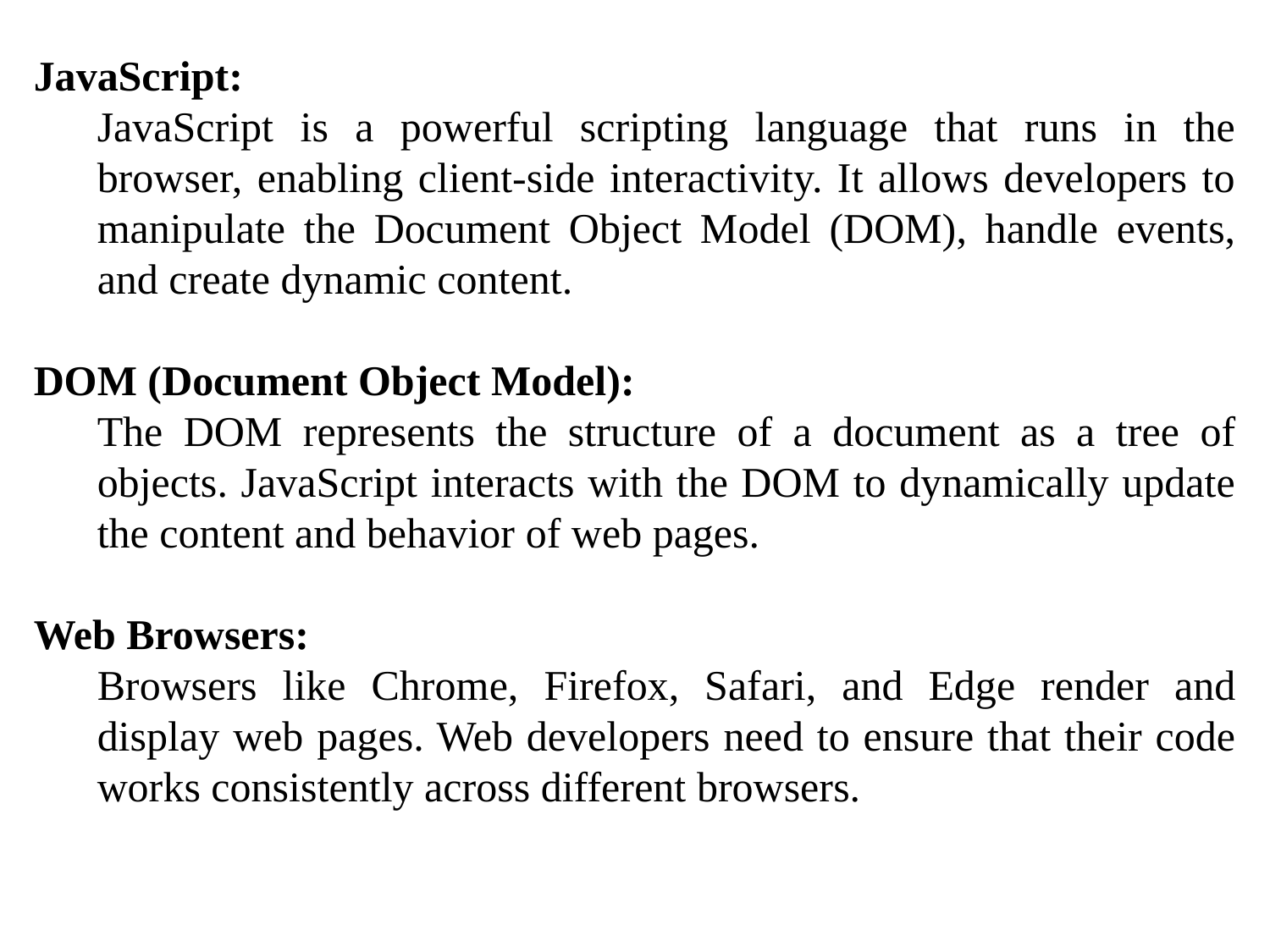

JavaScript:
JavaScript is a powerful scripting language that runs in the browser, enabling client-side interactivity. It allows developers to manipulate the Document Object Model (DOM), handle events, and create dynamic content.

DOM (Document Object Model):
The DOM represents the structure of a document as a tree of objects. JavaScript interacts with the DOM to dynamically update the content and behavior of web pages.

Web Browsers:
Browsers like Chrome, Firefox, Safari, and Edge render and display web pages. Web developers need to ensure that their code works consistently across different browsers.